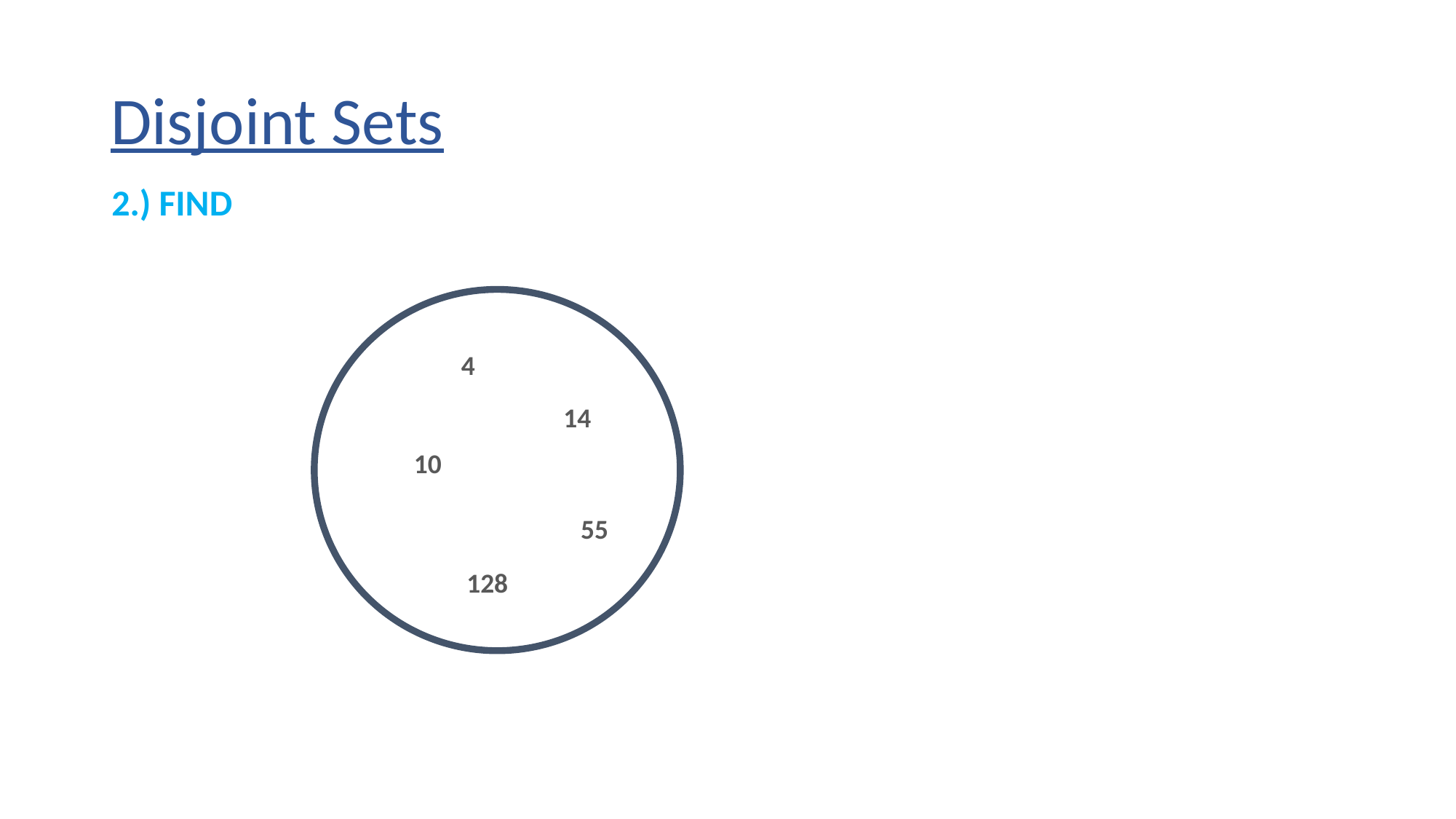

# Disjoint Sets
2.) FIND

4
14
10
55
128